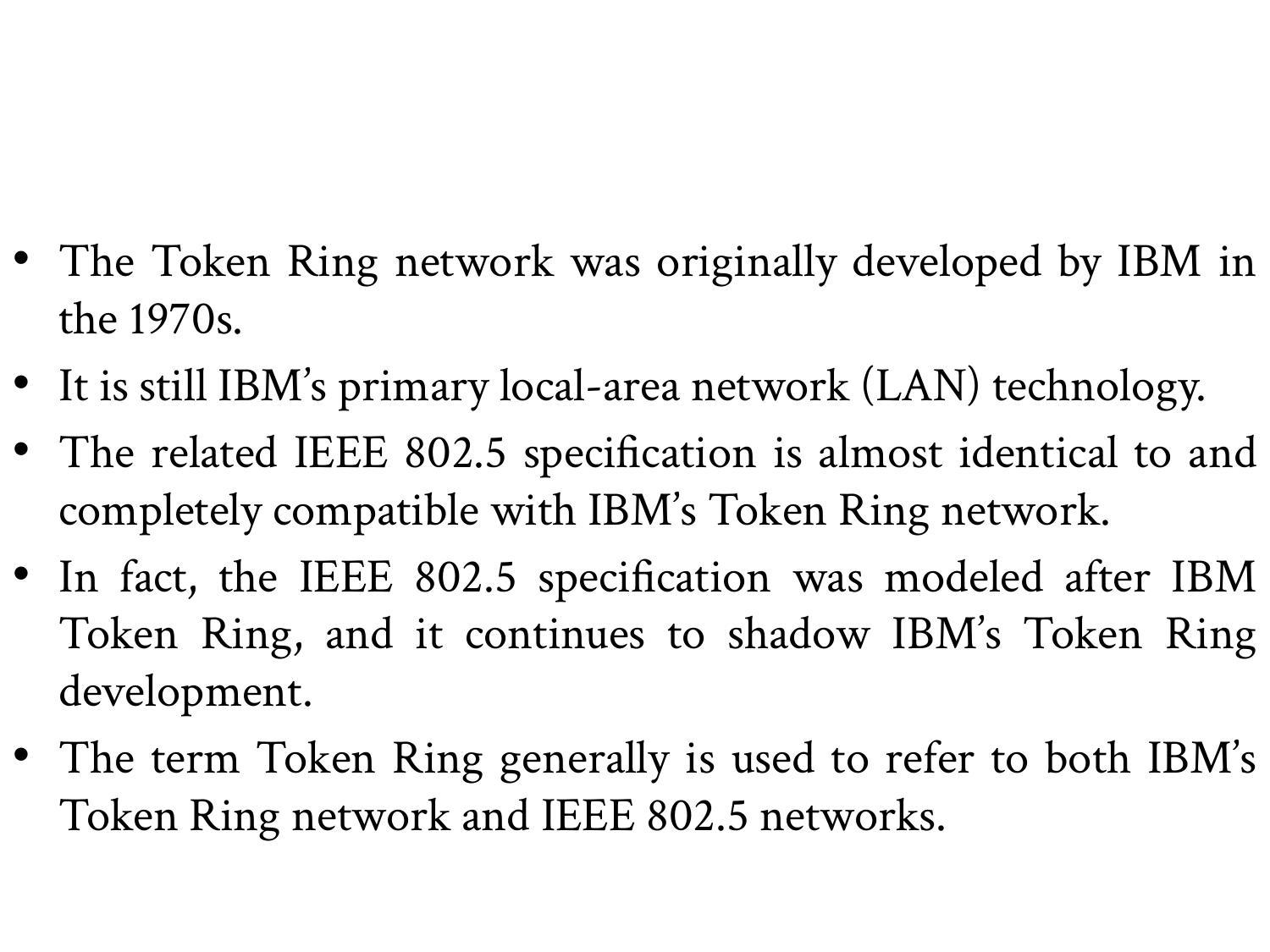

The Token Ring network was originally developed by IBM in the 1970s.
It is still IBM’s primary local-area network (LAN) technology.
The related IEEE 802.5 specification is almost identical to and completely compatible with IBM’s Token Ring network.
In fact, the IEEE 802.5 specification was modeled after IBM Token Ring, and it continues to shadow IBM’s Token Ring development.
The term Token Ring generally is used to refer to both IBM’s Token Ring network and IEEE 802.5 networks.